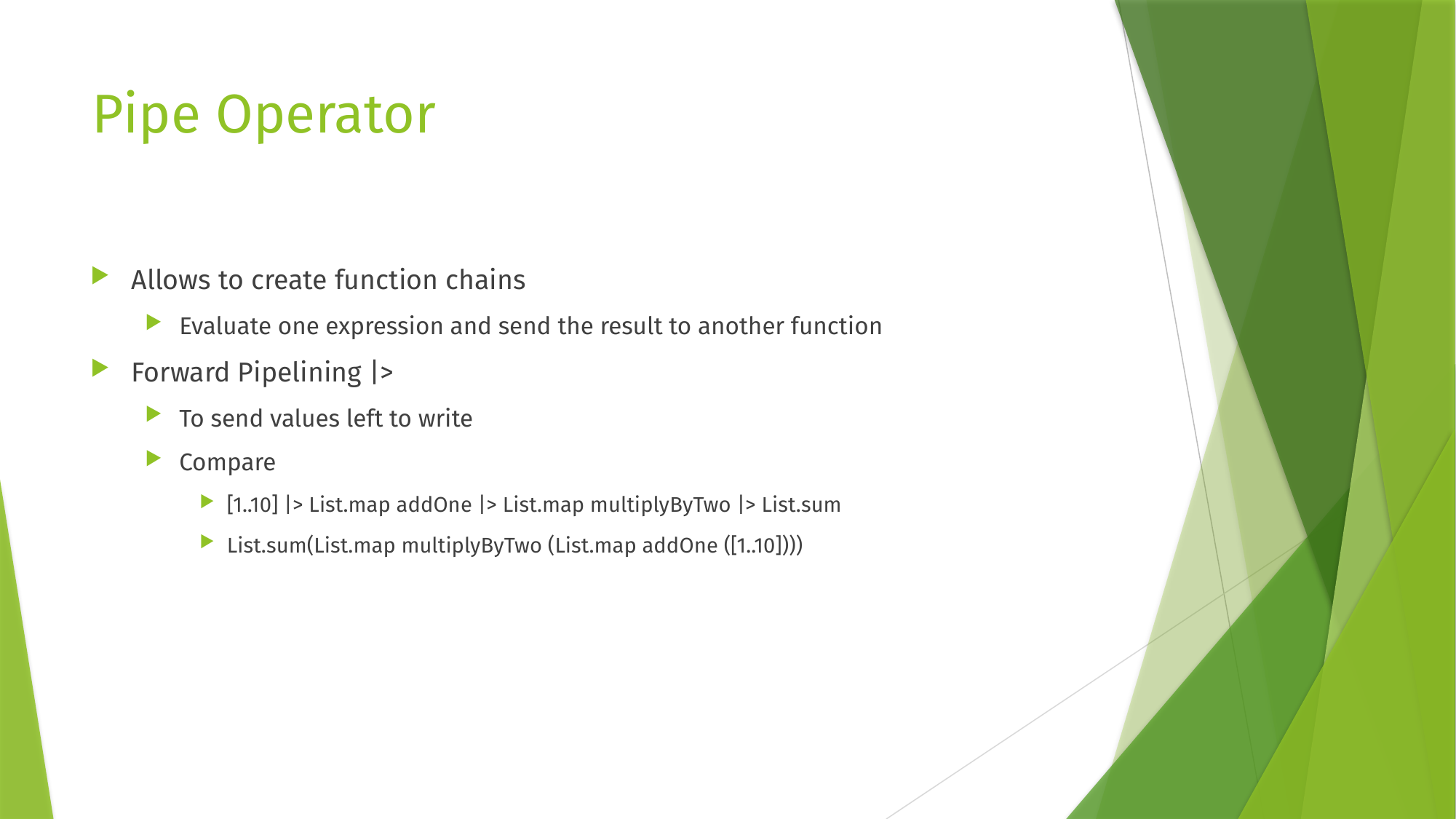

# Pipe Operator
Allows to create function chains
Evaluate one expression and send the result to another function
Forward Pipelining |>
To send values left to write
Compare
[1..10] |> List.map addOne |> List.map multiplyByTwo |> List.sum
List.sum(List.map multiplyByTwo (List.map addOne ([1..10])))